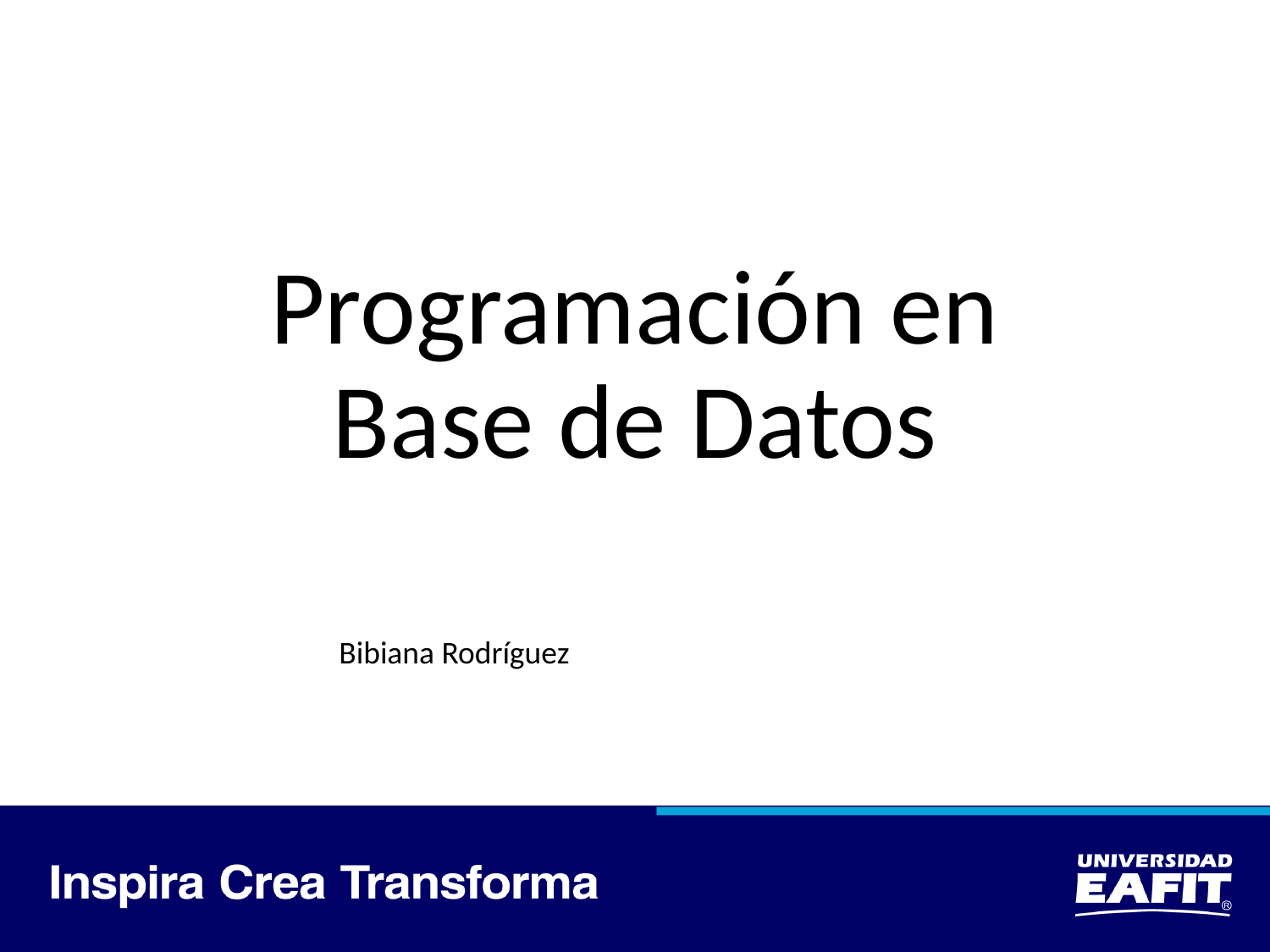

# Programación en Base de Datos

Bibiana Rodríguez